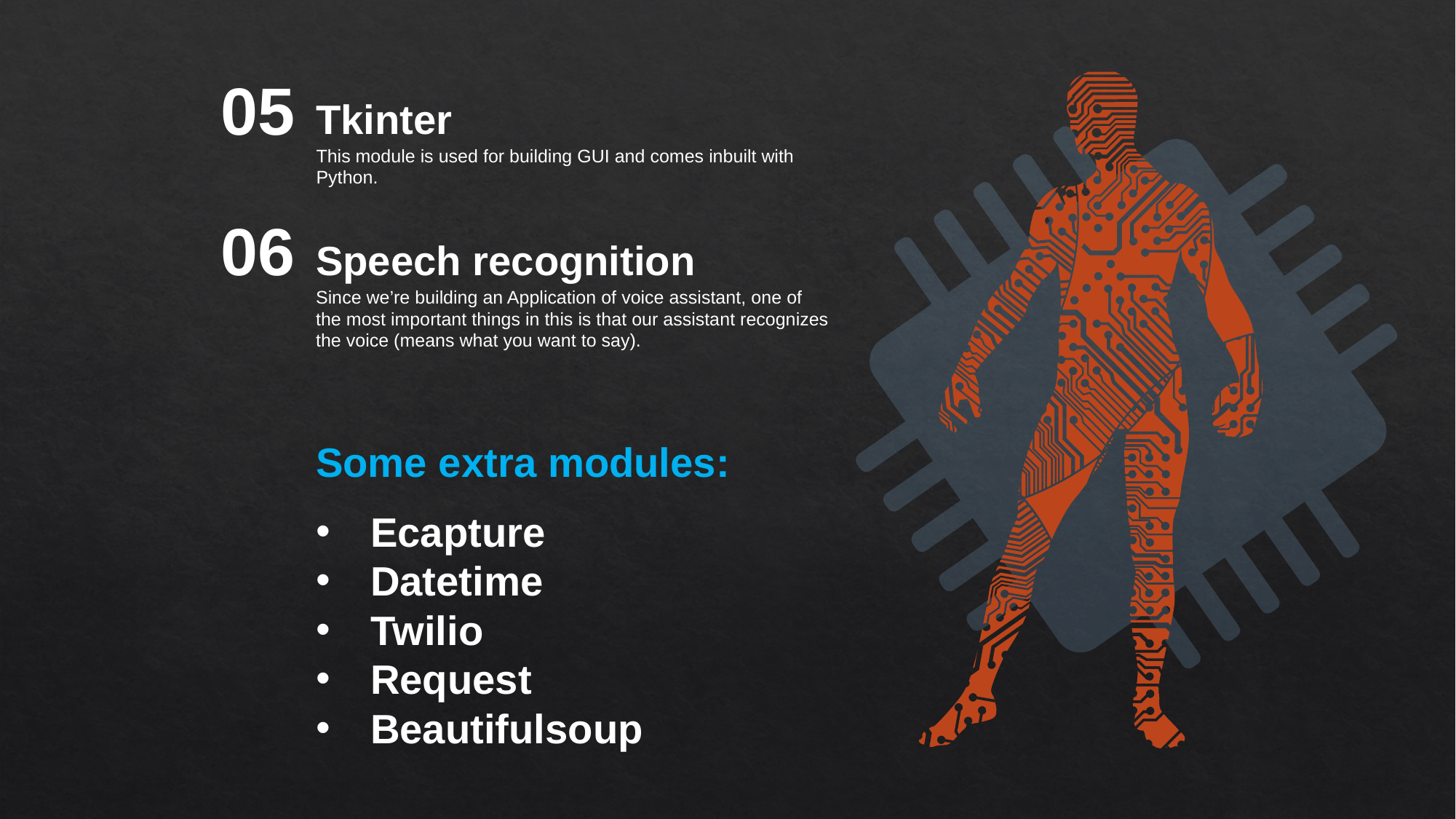

05
Tkinter
This module is used for building GUI and comes inbuilt with Python.

06
Speech recognition
Since we’re building an Application of voice assistant, one of the most important things in this is that our assistant recognizes the voice (means what you want to say).
Some extra modules:
Ecapture
Datetime
Twilio
Request
Beautifulsoup